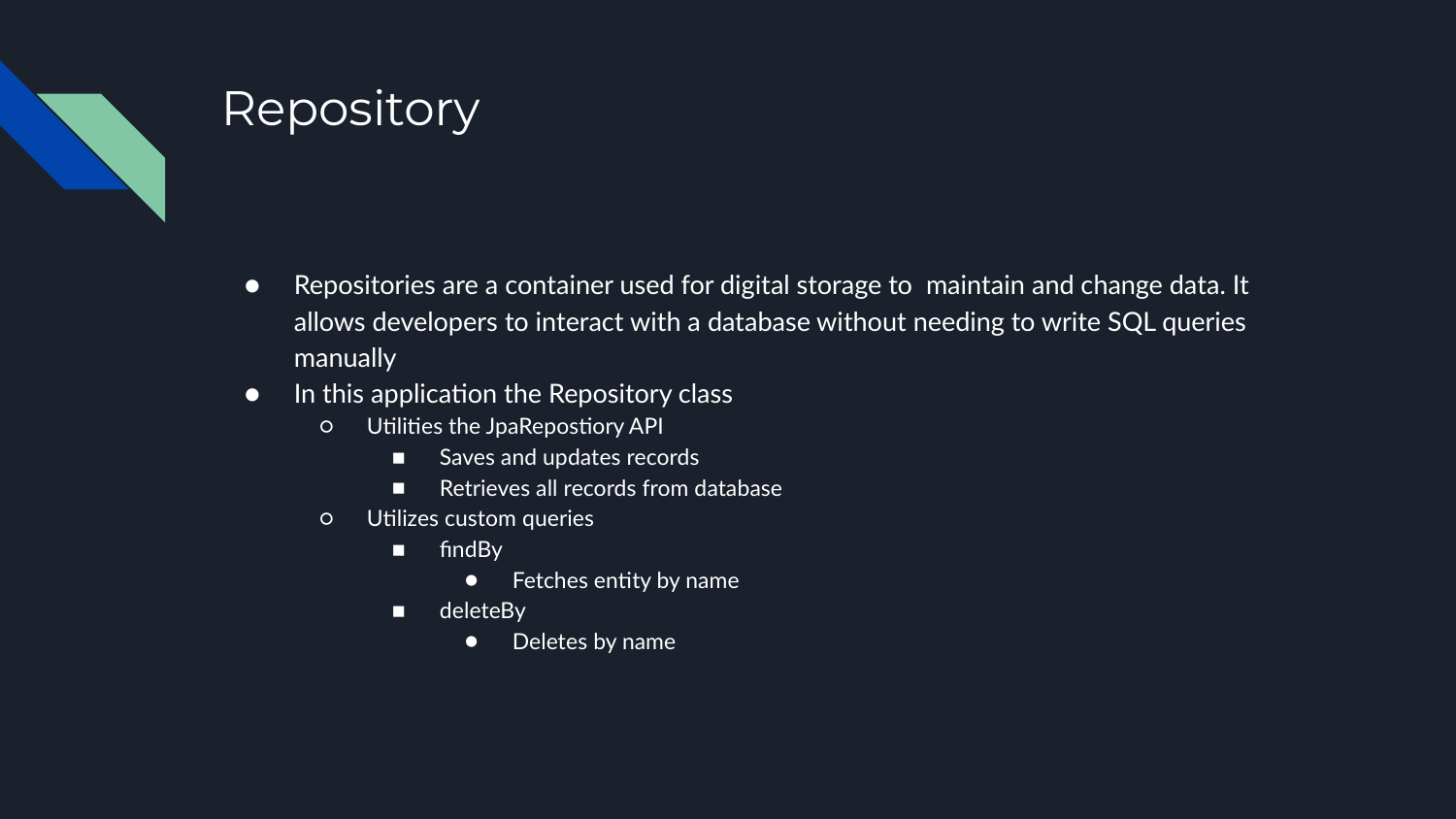

# Repository
Repositories are a container used for digital storage to  maintain and change data. It allows developers to interact with a database without needing to write SQL queries manually
In this application the Repository class
Utilities the JpaRepostiory API
Saves and updates records
Retrieves all records from database
Utilizes custom queries
findBy
Fetches entity by name
deleteBy
Deletes by name